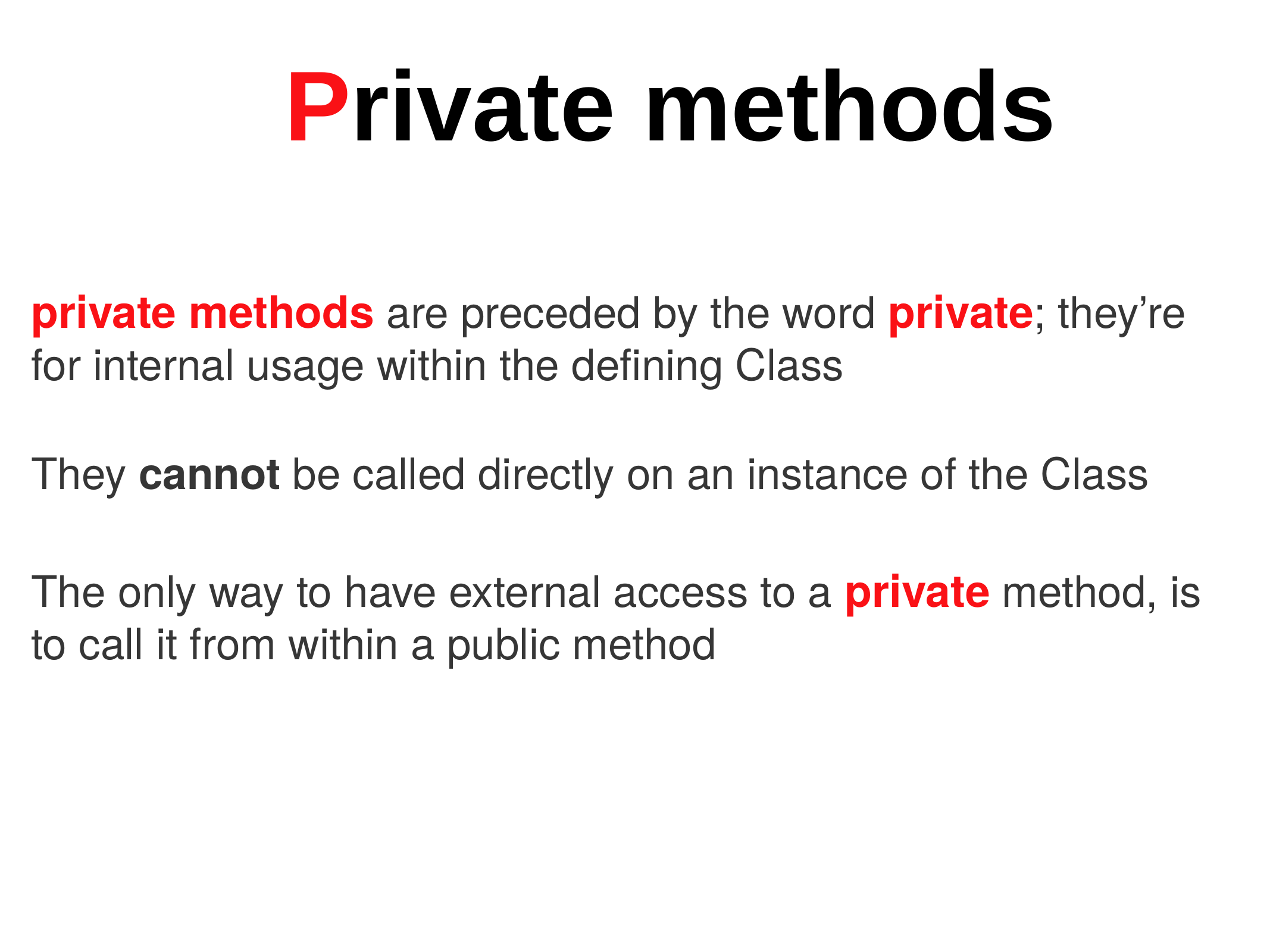

Private methods
private methods are preceded by the word private; they’re for internal usage within the defining Class

They cannot be called directly on an instance of the Class

The only way to have external access to a private method, is to call it from within a public method